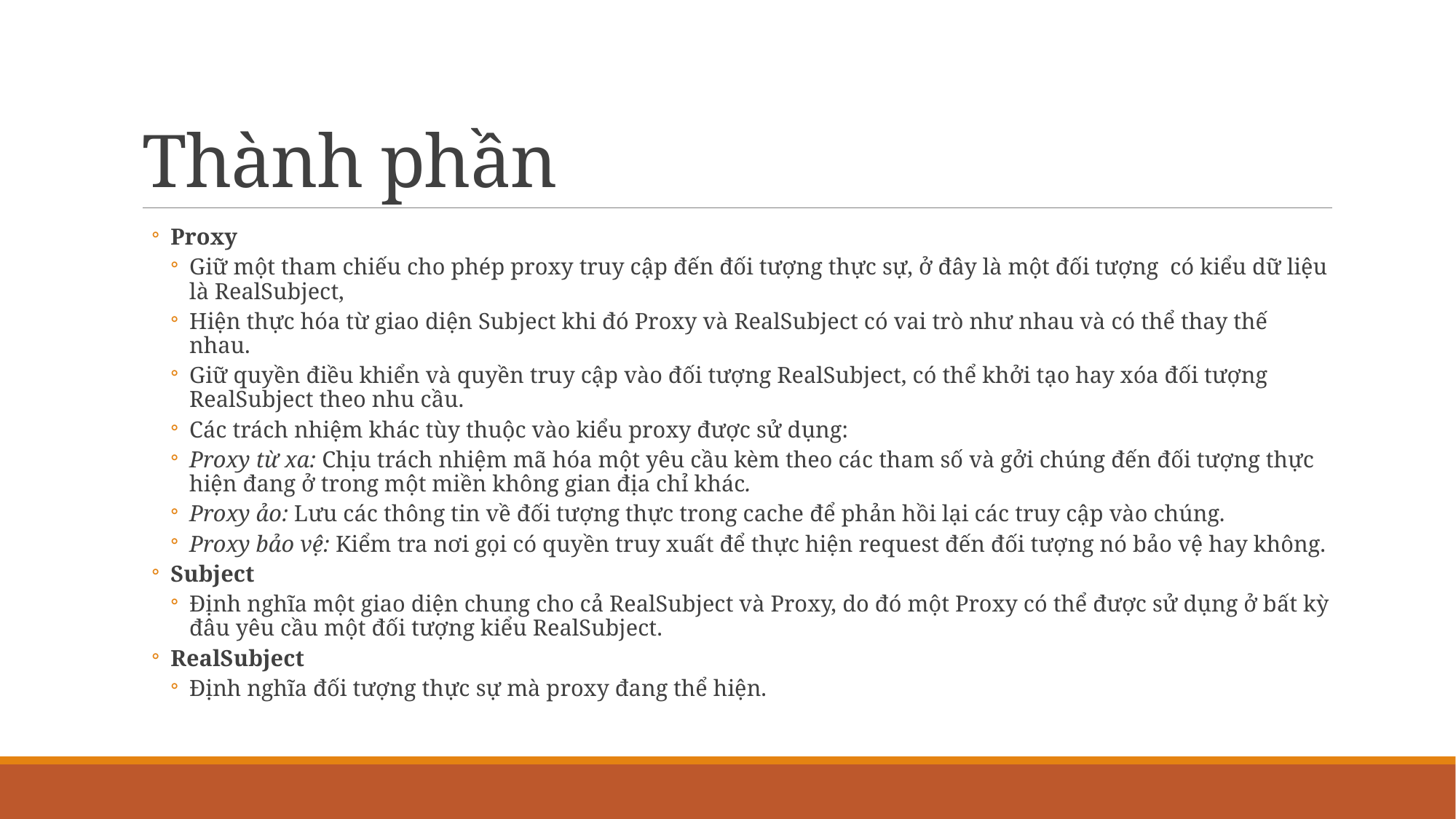

# Thành phần
Proxy
Giữ một tham chiếu cho phép proxy truy cập đến đối tượng thực sự, ở đây là một đối tượng  có kiểu dữ liệu là RealSubject,
Hiện thực hóa từ giao diện Subject khi đó Proxy và RealSubject có vai trò như nhau và có thể thay thế nhau.
Giữ quyền điều khiển và quyền truy cập vào đối tượng RealSubject, có thể khởi tạo hay xóa đối tượng RealSubject theo nhu cầu.
Các trách nhiệm khác tùy thuộc vào kiểu proxy được sử dụng:
Proxy từ xa: Chịu trách nhiệm mã hóa một yêu cầu kèm theo các tham số và gởi chúng đến đối tượng thực hiện đang ở trong một miền không gian địa chỉ khác.
Proxy ảo: Lưu các thông tin về đối tượng thực trong cache để phản hồi lại các truy cập vào chúng.
Proxy bảo vệ: Kiểm tra nơi gọi có quyền truy xuất để thực hiện request đến đối tượng nó bảo vệ hay không.
Subject
Định nghĩa một giao diện chung cho cả RealSubject và Proxy, do đó một Proxy có thể được sử dụng ở bất kỳ đâu yêu cầu một đối tượng kiểu RealSubject.
RealSubject
Định nghĩa đối tượng thực sự mà proxy đang thể hiện.